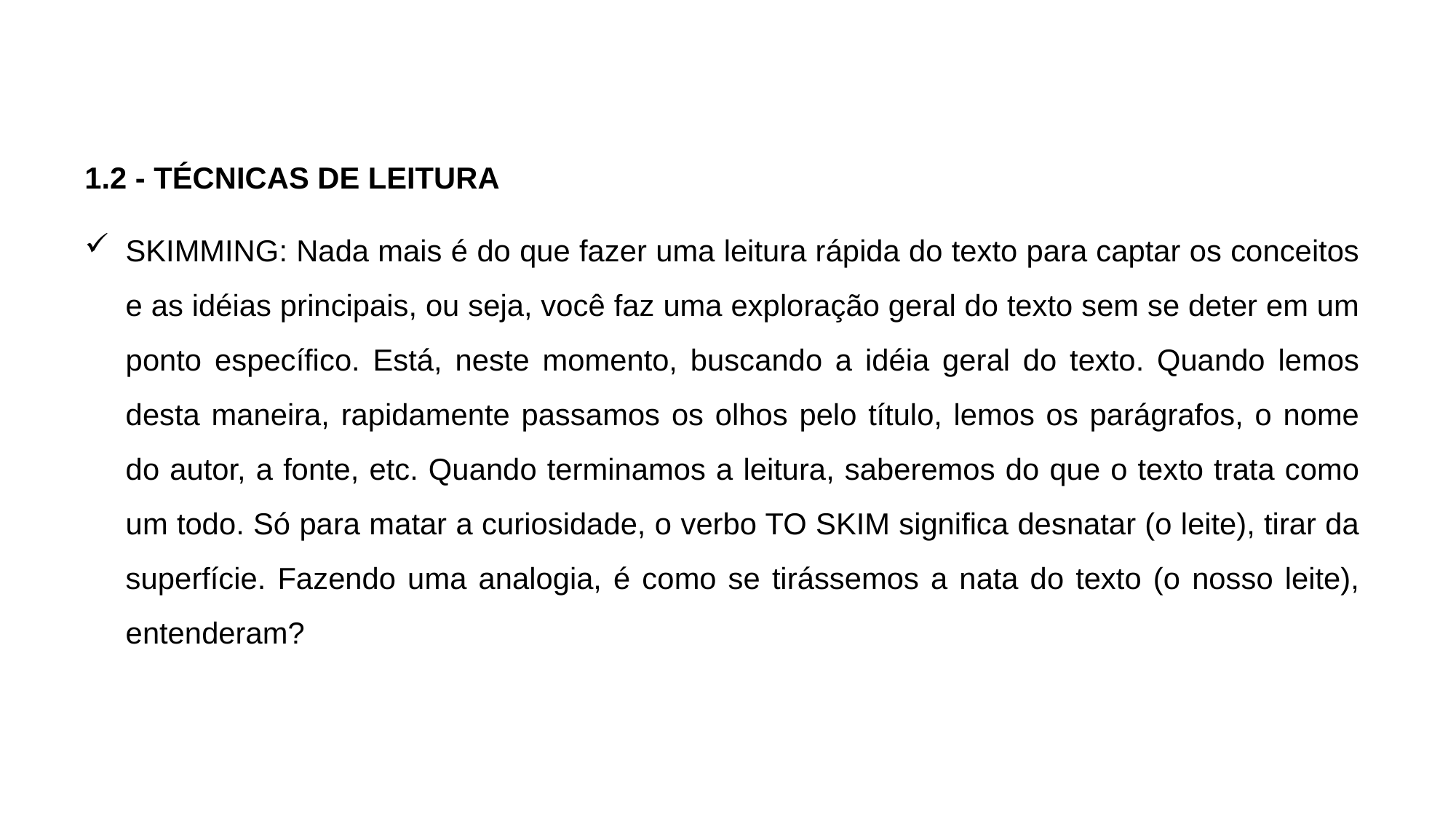

1.2 - TÉCNICAS DE LEITURA
SKIMMING: Nada mais é do que fazer uma leitura rápida do texto para captar os conceitos e as idéias principais, ou seja, você faz uma exploração geral do texto sem se deter em um ponto específico. Está, neste momento, buscando a idéia geral do texto. Quando lemos desta maneira, rapidamente passamos os olhos pelo título, lemos os parágrafos, o nome do autor, a fonte, etc. Quando terminamos a leitura, saberemos do que o texto trata como um todo. Só para matar a curiosidade, o verbo TO SKIM significa desnatar (o leite), tirar da superfície. Fazendo uma analogia, é como se tirássemos a nata do texto (o nosso leite), entenderam?